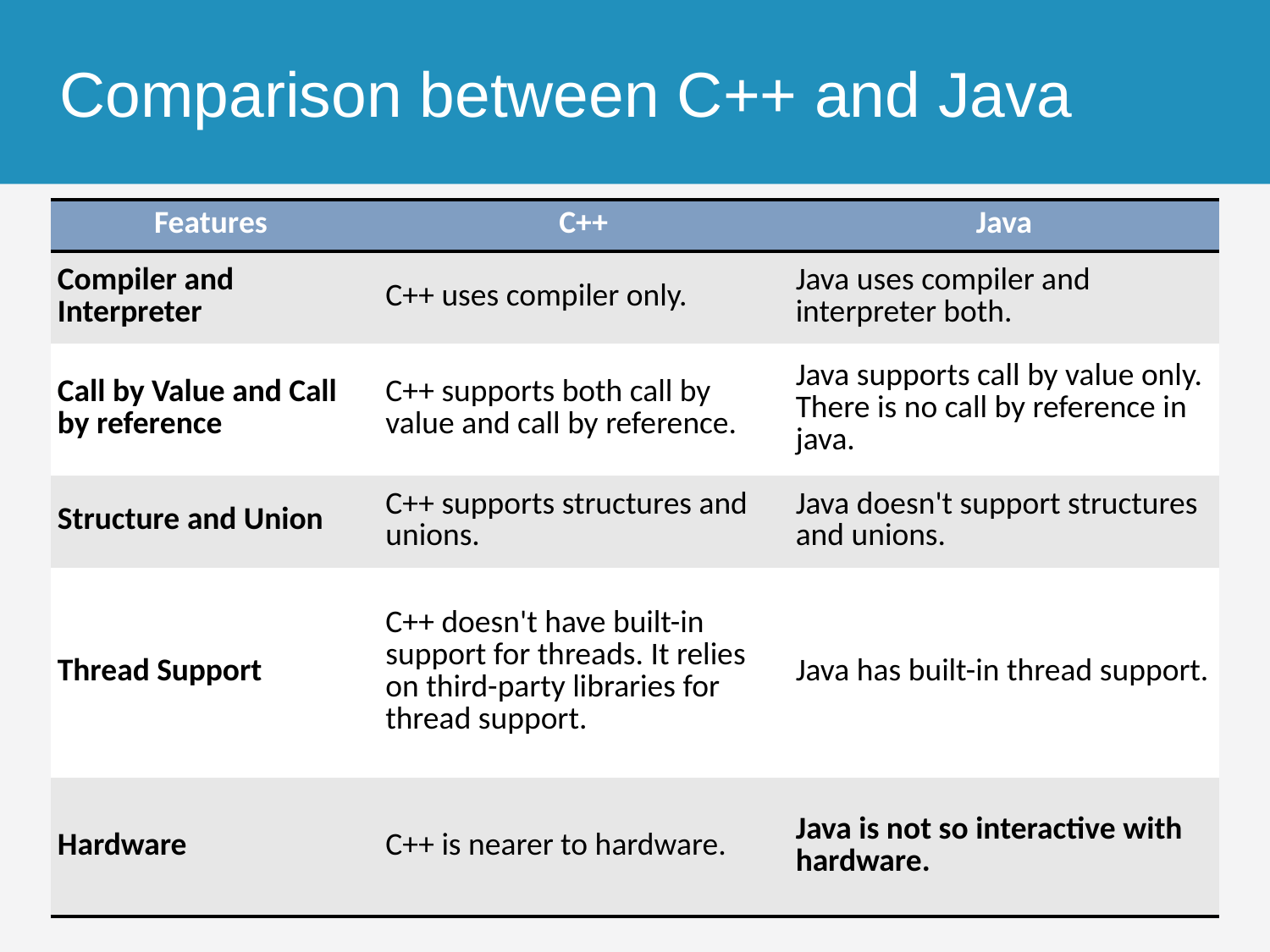

# Comparison between C++ and Java
| Features | C++ | Java |
| --- | --- | --- |
| Compiler and Interpreter | C++ uses compiler only. | Java uses compiler and interpreter both. |
| Call by Value and Call by reference | C++ supports both call by value and call by reference. | Java supports call by value only. There is no call by reference in java. |
| Structure and Union | C++ supports structures and unions. | Java doesn't support structures and unions. |
| Thread Support | C++ doesn't have built-in support for threads. It relies on third-party libraries for thread support. | Java has built-in thread support. |
| Hardware | C++ is nearer to hardware. | Java is not so interactive with hardware. |